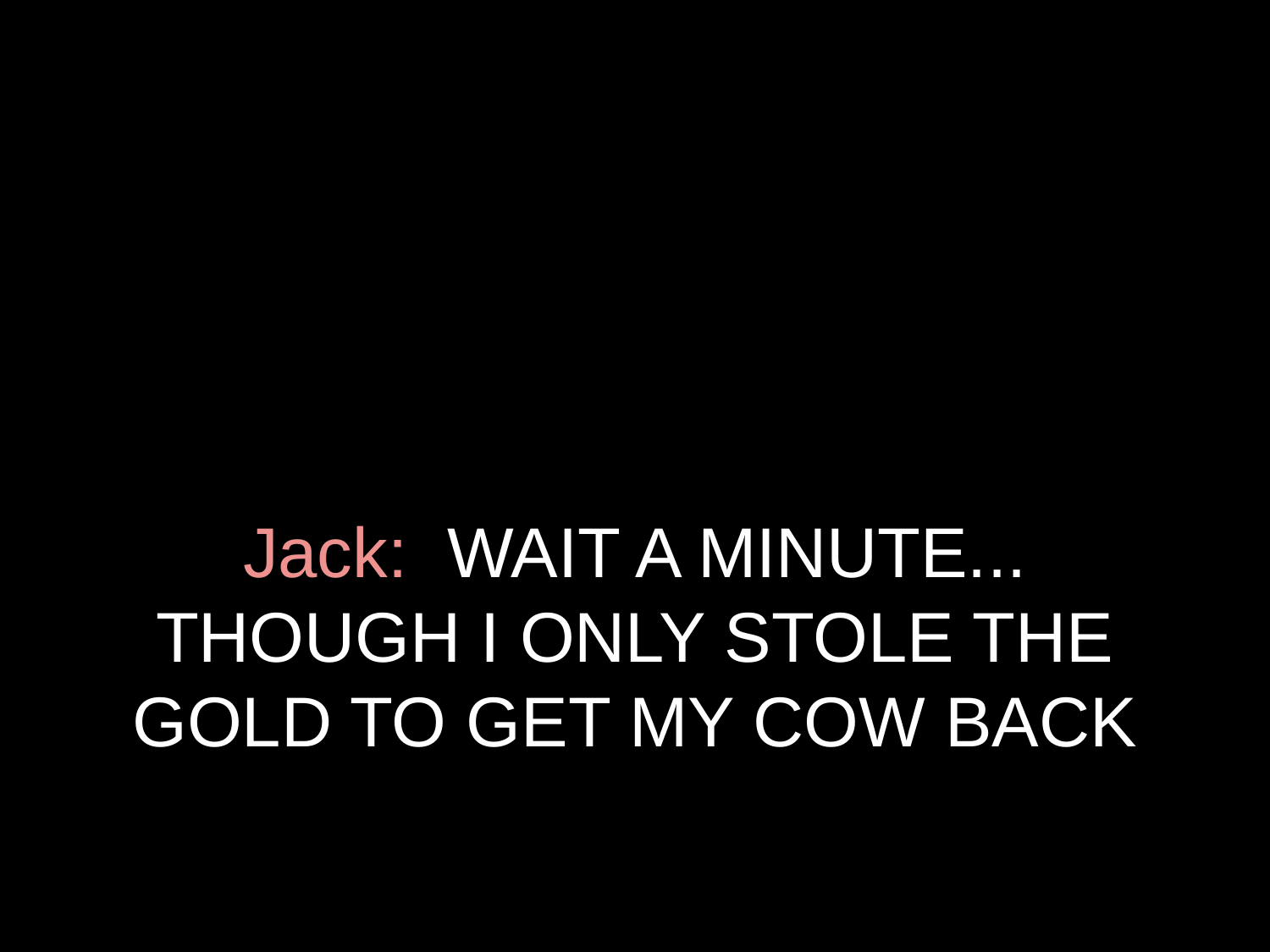

# Jack:  WAIT A MINUTE... THOUGH I ONLY STOLE THE GOLD TO GET MY COW BACK